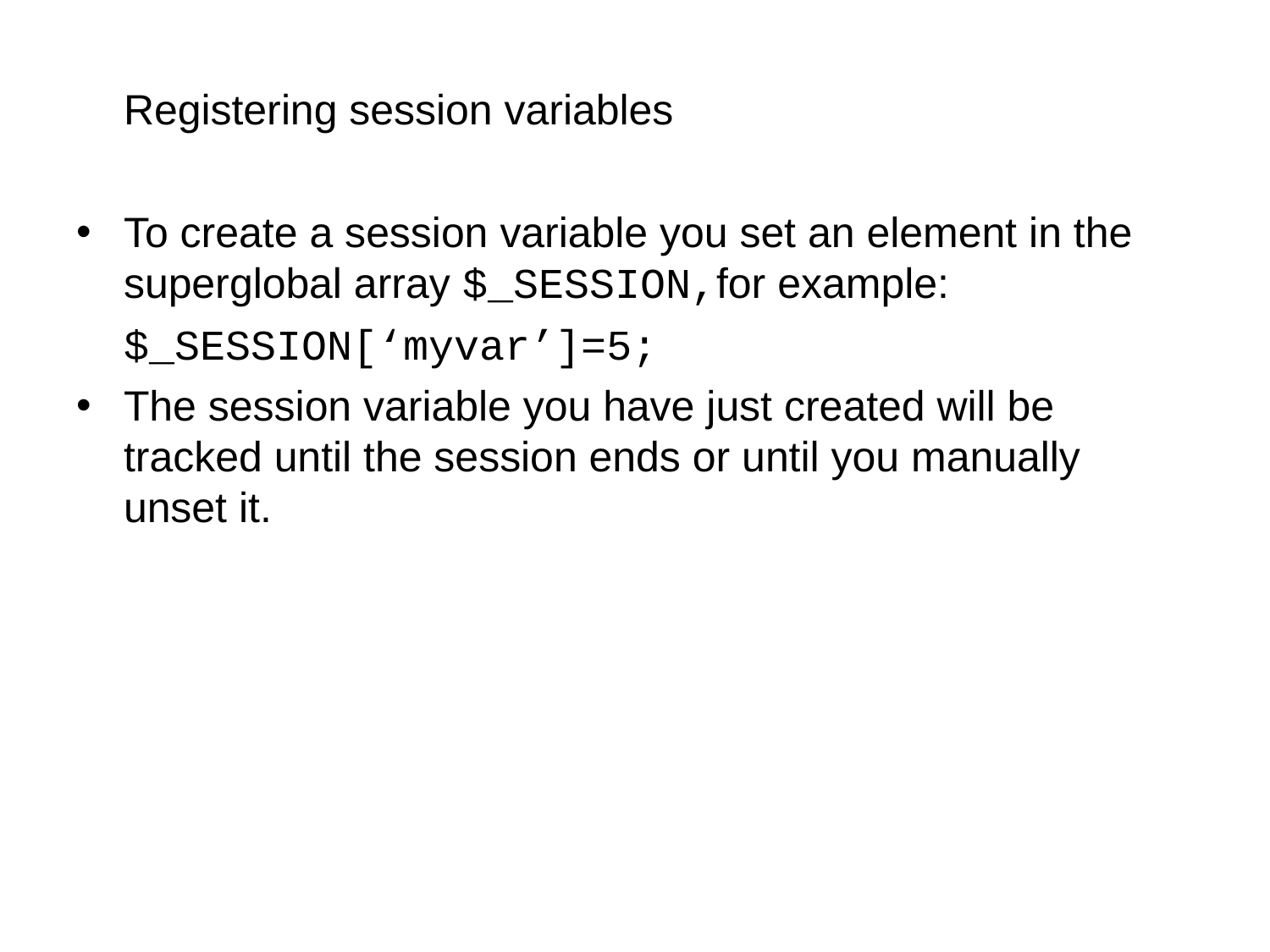

# Registering session variables

To create a session variable you set an element in the superglobal array $_SESSION,for example:
	$_SESSION[‘myvar’]=5;
The session variable you have just created will be tracked until the session ends or until you manually unset it.

Using Session Control in PHP
19